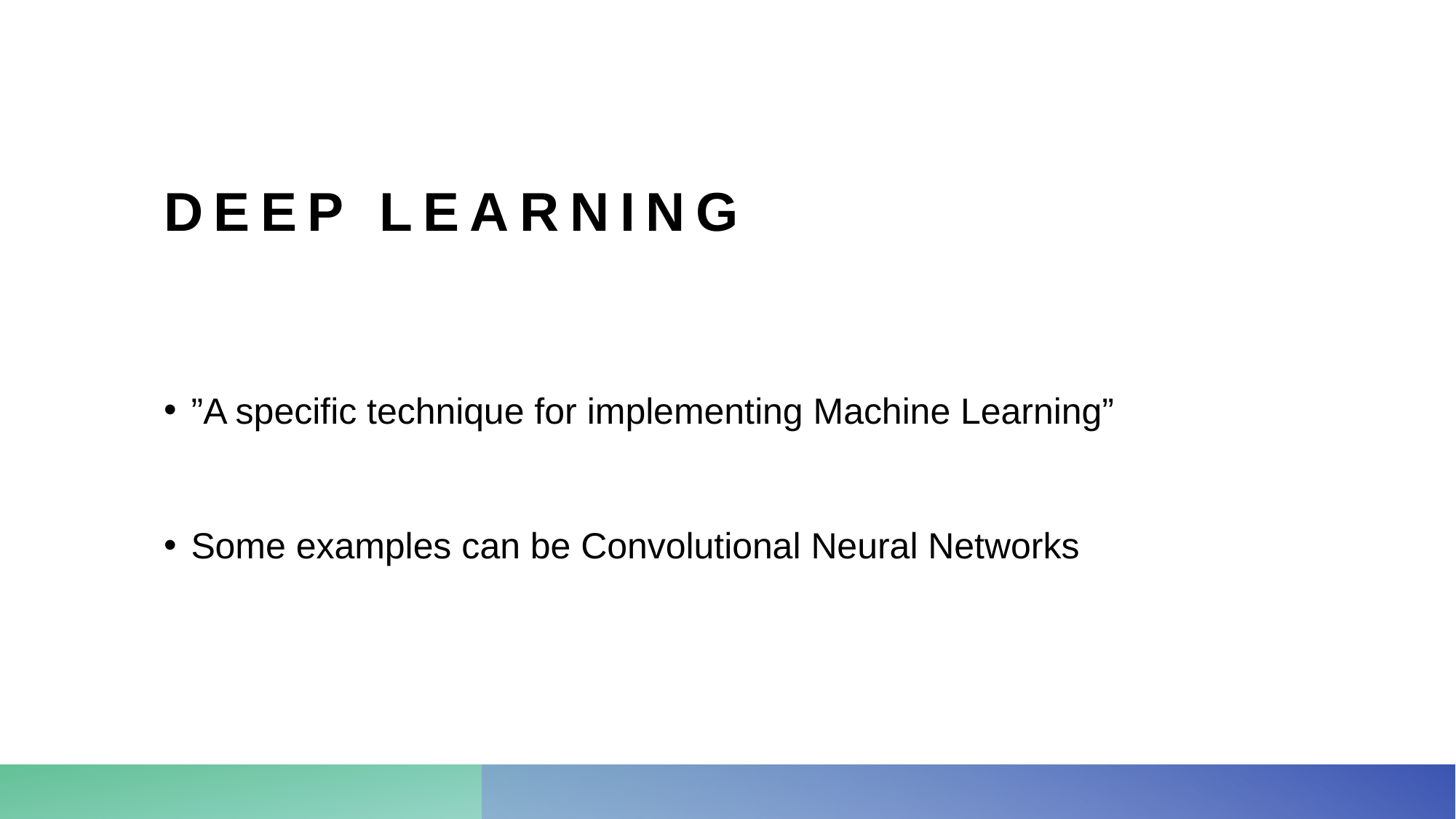

# Deep Learning

”A specific technique for implementing Machine Learning”

Some examples can be Convolutional Neural Networks